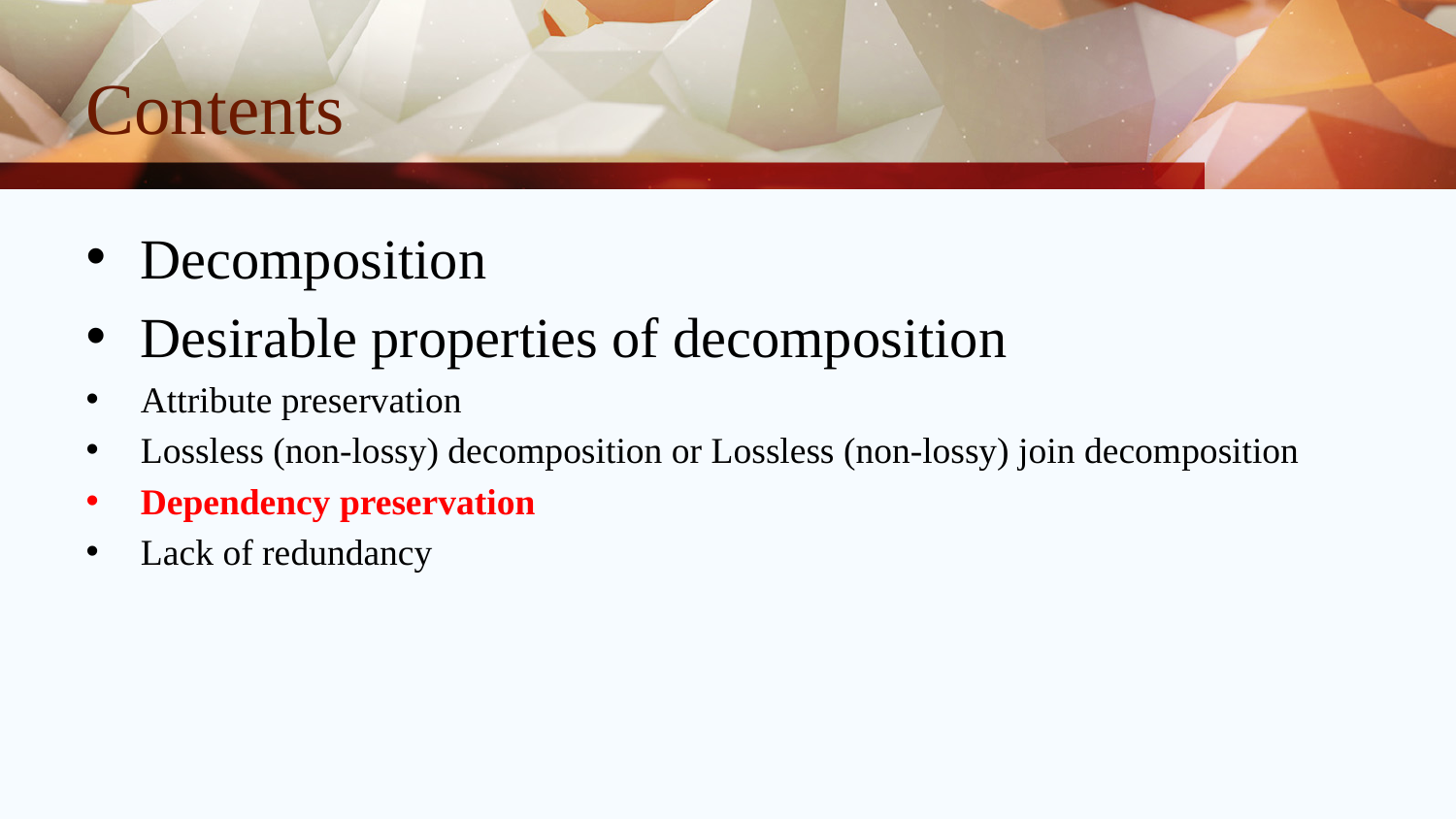

# Contents
Decomposition
Desirable properties of decomposition
Attribute preservation
Lossless (non-lossy) decomposition or Lossless (non-lossy) join decomposition
Dependency preservation
Lack of redundancy